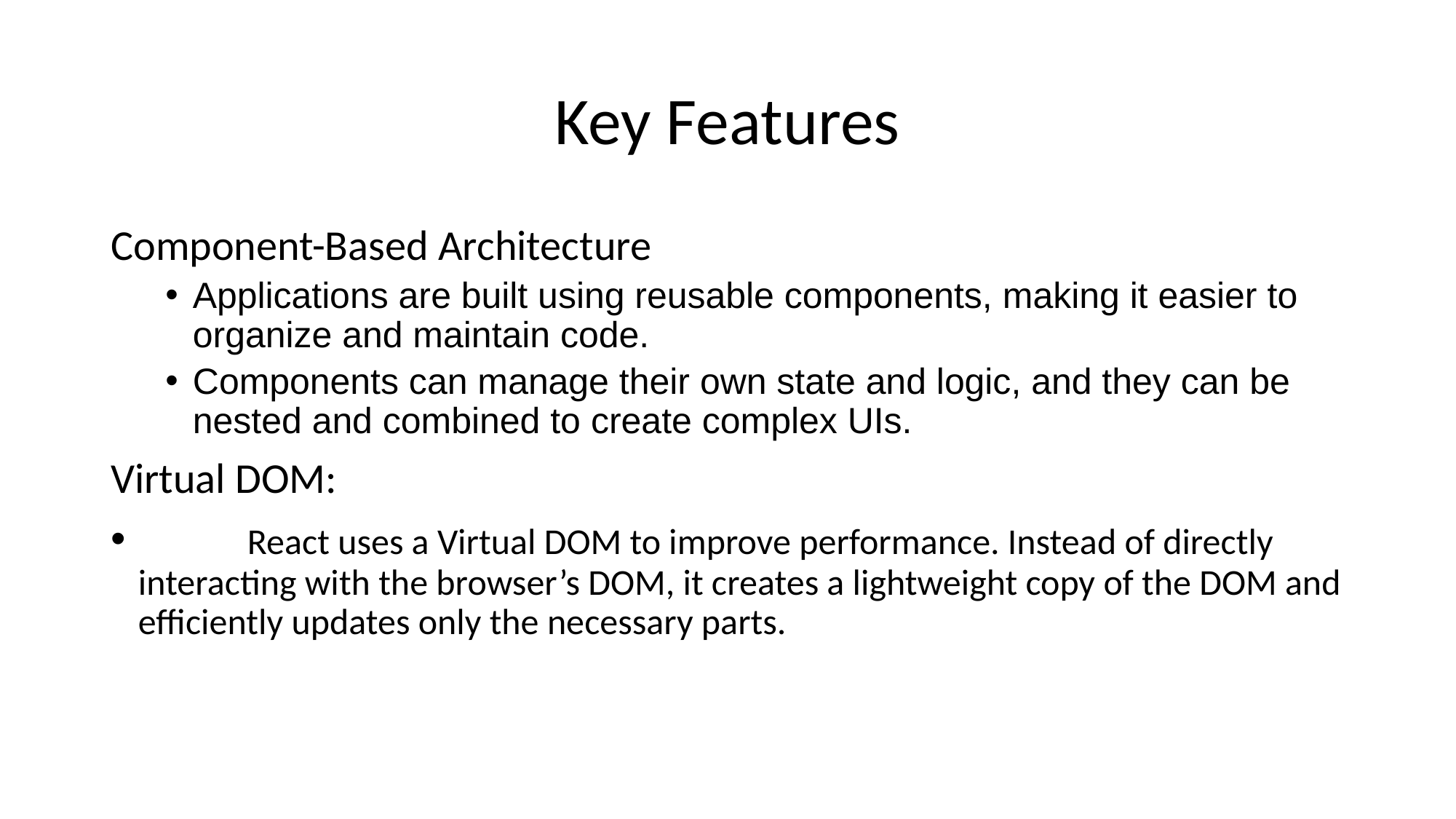

# Key Features
Component-Based Architecture
Applications are built using reusable components, making it easier to organize and maintain code.
Components can manage their own state and logic, and they can be nested and combined to create complex UIs.
Virtual DOM:
	React uses a Virtual DOM to improve performance. Instead of directly interacting with the browser’s DOM, it creates a lightweight copy of the DOM and efficiently updates only the necessary parts.